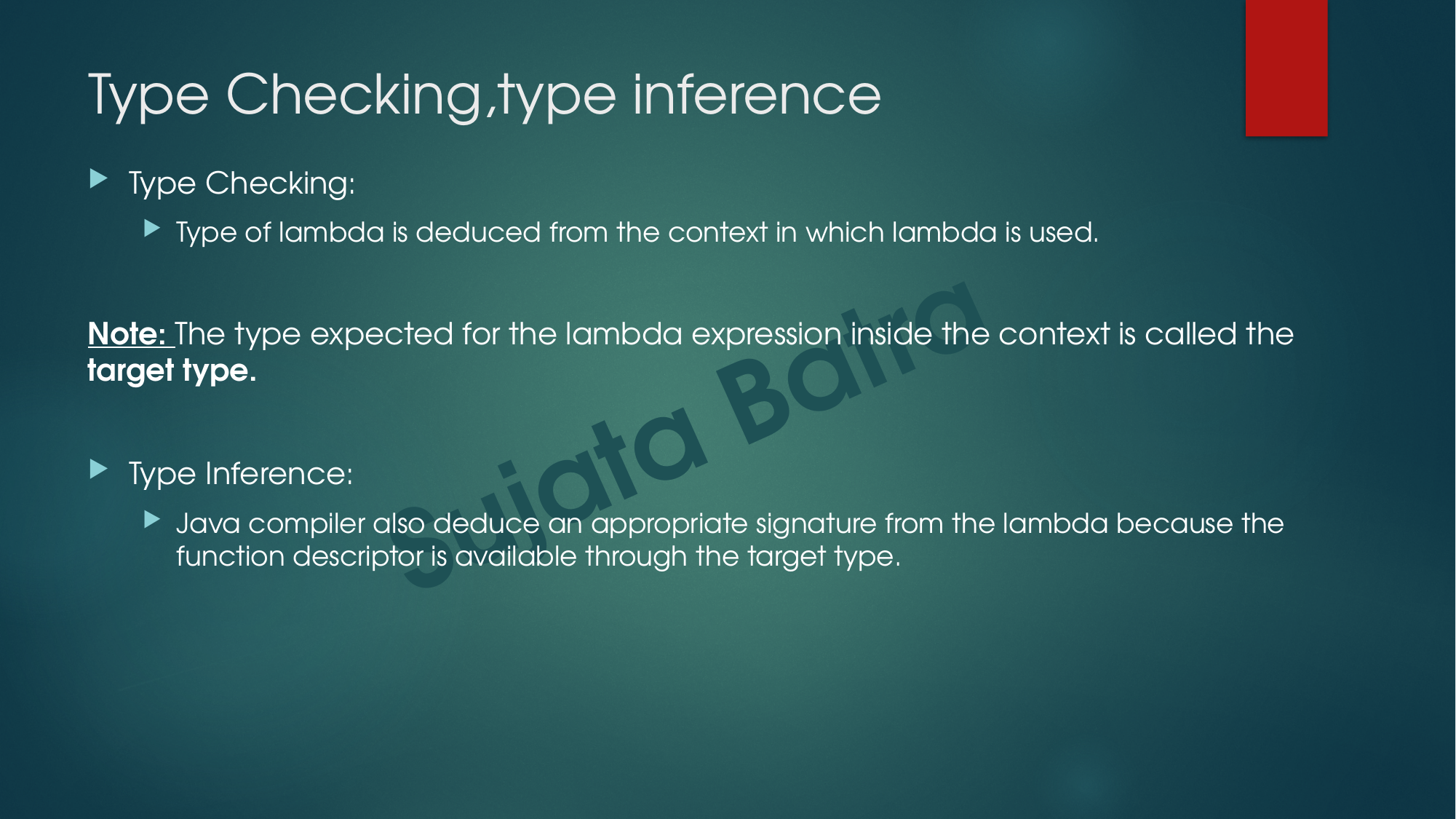

# Type Checking,type inference
Type Checking:
Type of lambda is deduced from the context in which lambda is used.

Note: The type expected for the lambda expression inside the context is called the target type.

Type Inference:
Java compiler also deduce an appropriate signature from the lambda because the function descriptor is available through the target type.